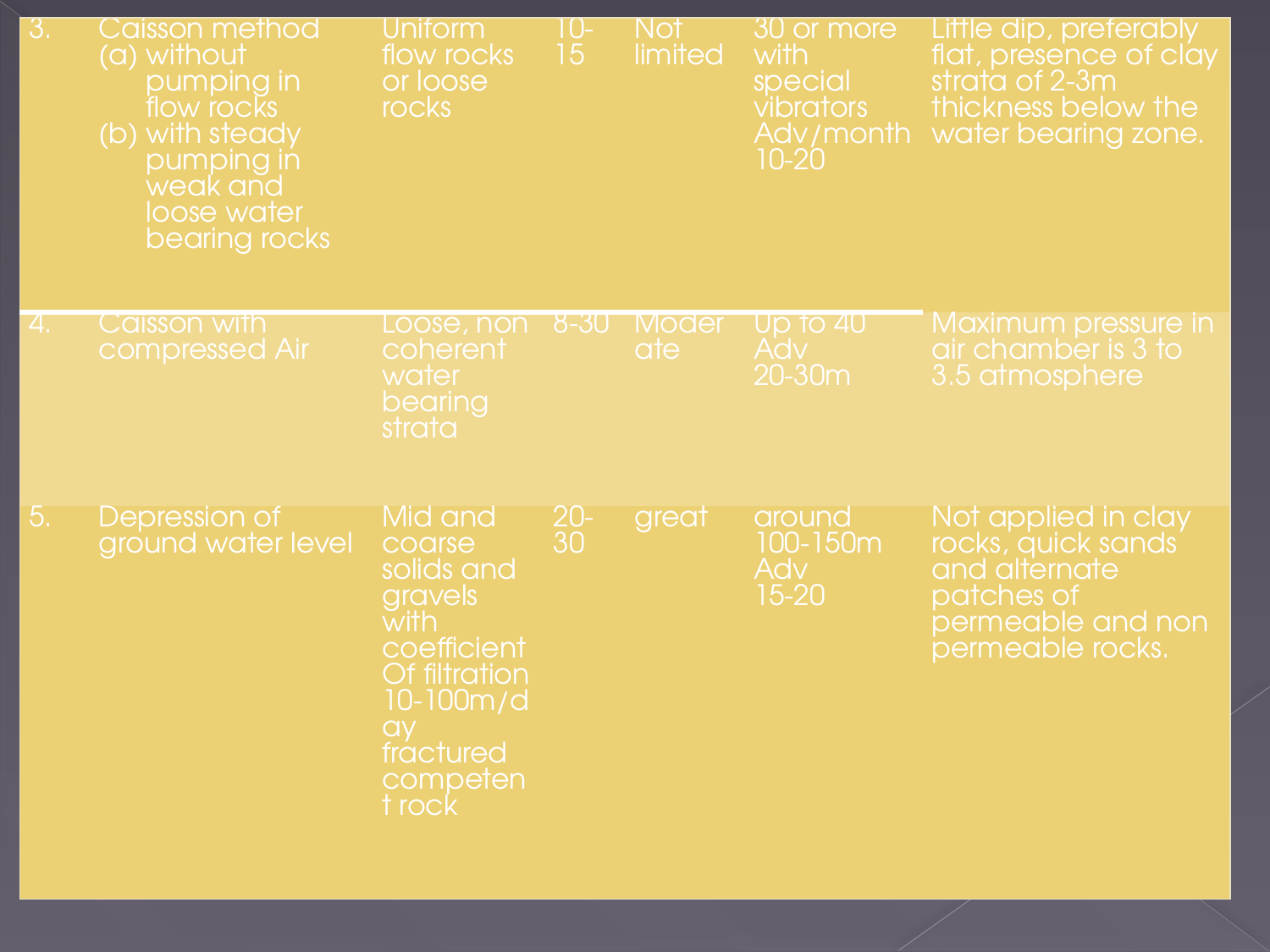

| 3. | Caisson method without pumping in flow rocks with steady pumping in weak and loose water bearing rocks | Uniform flow rocks or loose rocks | 10-15 | Not limited | 30 or more with special vibrators Adv/month 10-20 | Little dip, preferably flat, presence of clay strata of 2-3m thickness below the water bearing zone. |
| --- | --- | --- | --- | --- | --- | --- |
| 4. | Caisson with compressed Air | Loose, non coherent water bearing strata | 8-30 | Moderate | Up to 40 Adv 20-30m | Maximum pressure in air chamber is 3 to 3.5 atmosphere |
| 5. | Depression of ground water level | Mid and coarse solids and gravels with coefficient Of filtration 10-100m/day fractured competent rock | 20-30 | great | around 100-150m Adv 15-20 | Not applied in clay rocks, quick sands and alternate patches of permeable and non permeable rocks. |